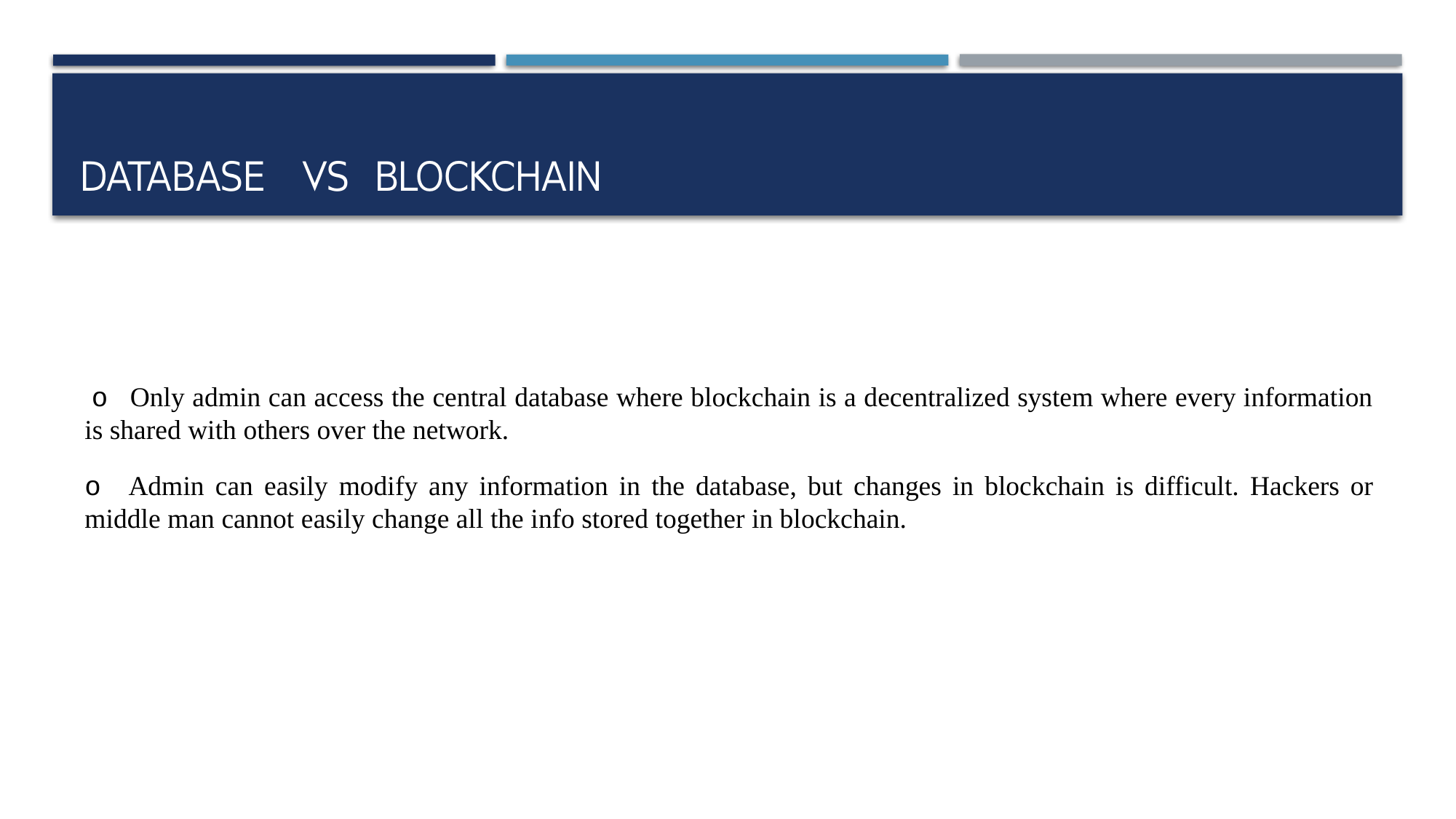

# Database   vs  blockchain
 o   Only admin can access the central database where blockchain is a decentralized system where every information is shared with others over the network.
o   Admin can easily modify any information in the database, but changes in blockchain is difficult. Hackers or middle man cannot easily change all the info stored together in blockchain.